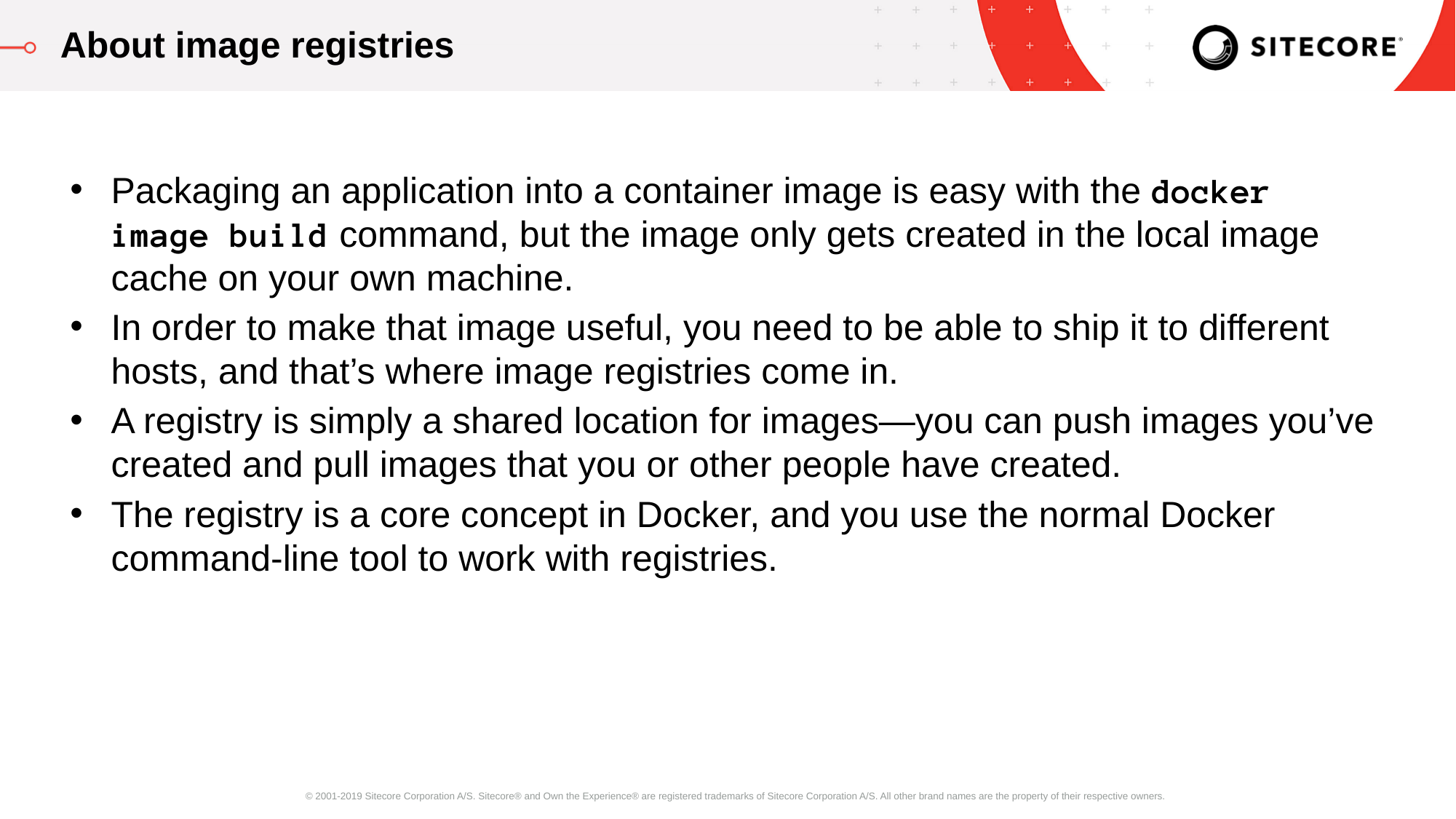

About image registries
Packaging an application into a container image is easy with the docker image build command, but the image only gets created in the local image cache on your own machine.
In order to make that image useful, you need to be able to ship it to different hosts, and that’s where image registries come in.
A registry is simply a shared location for images—you can push images you’ve created and pull images that you or other people have created.
The registry is a core concept in Docker, and you use the normal Docker command-line tool to work with registries.